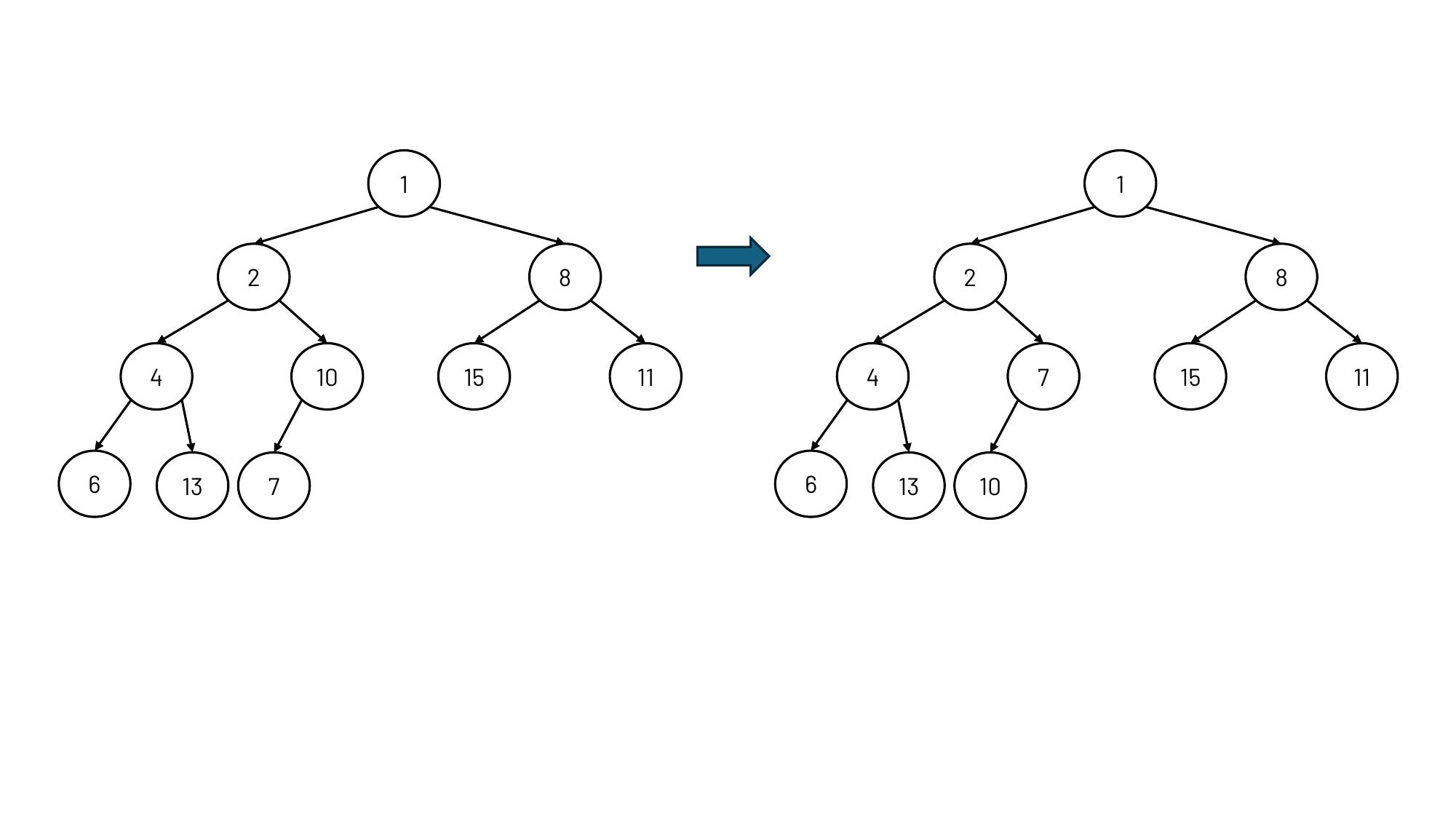

1
1

2
8
2
8
4
10
15
11
4
7
15
11
6
6
13
7
13
10